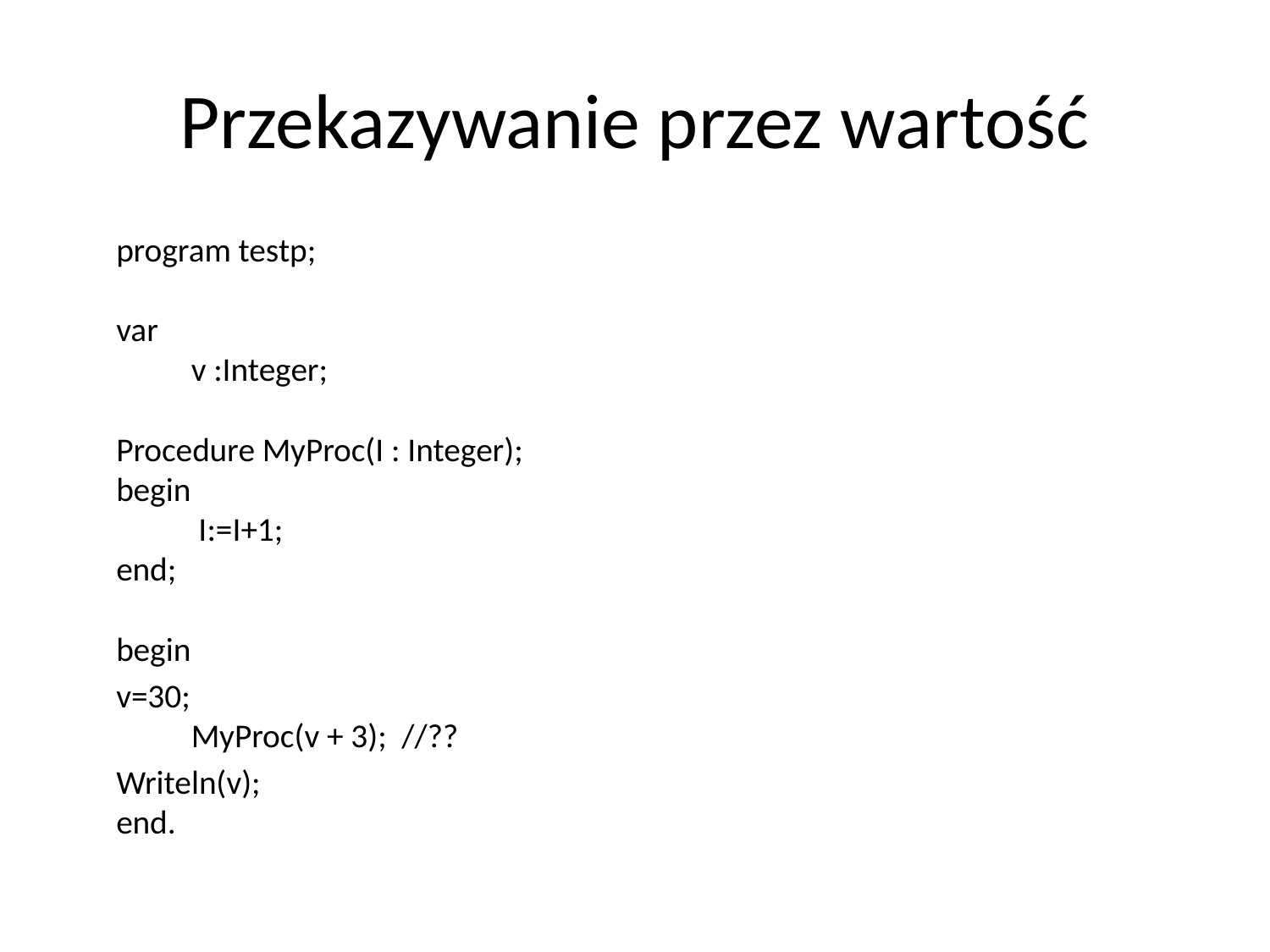

# Przekazywanie przez wartość
	program testp;  
 
var 
 	v :Integer;  
 
Procedure MyProc(I : Integer);  
begin  
 	 I:=I+1;  
end;  
 
begin
		v=30;
  	MyProc(v + 3);  //??
		Writeln(v);
end.